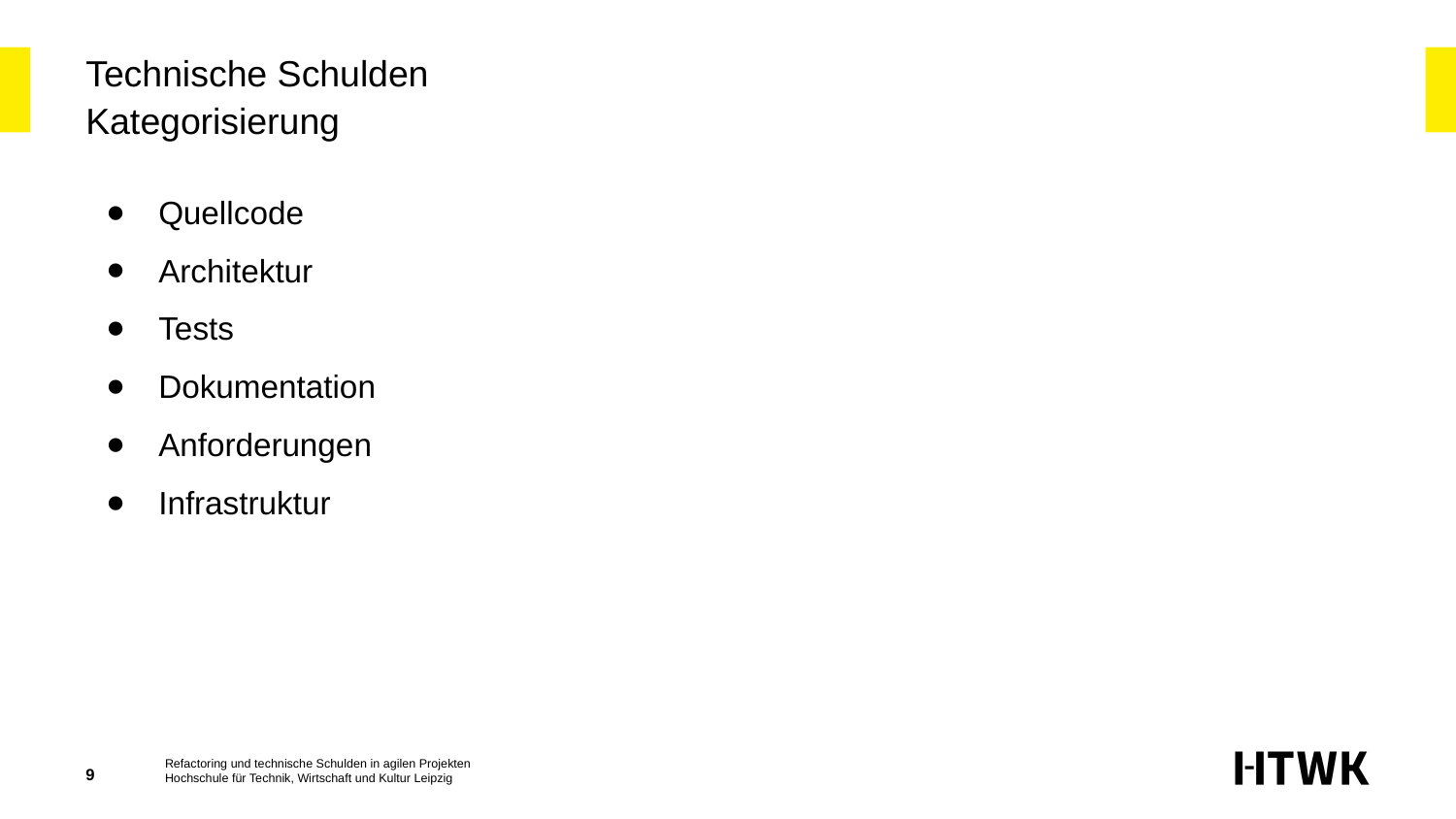

# Technische Schulden
Kategorisierung
Quellcode
Architektur
Tests
Dokumentation
Anforderungen
Infrastruktur
9